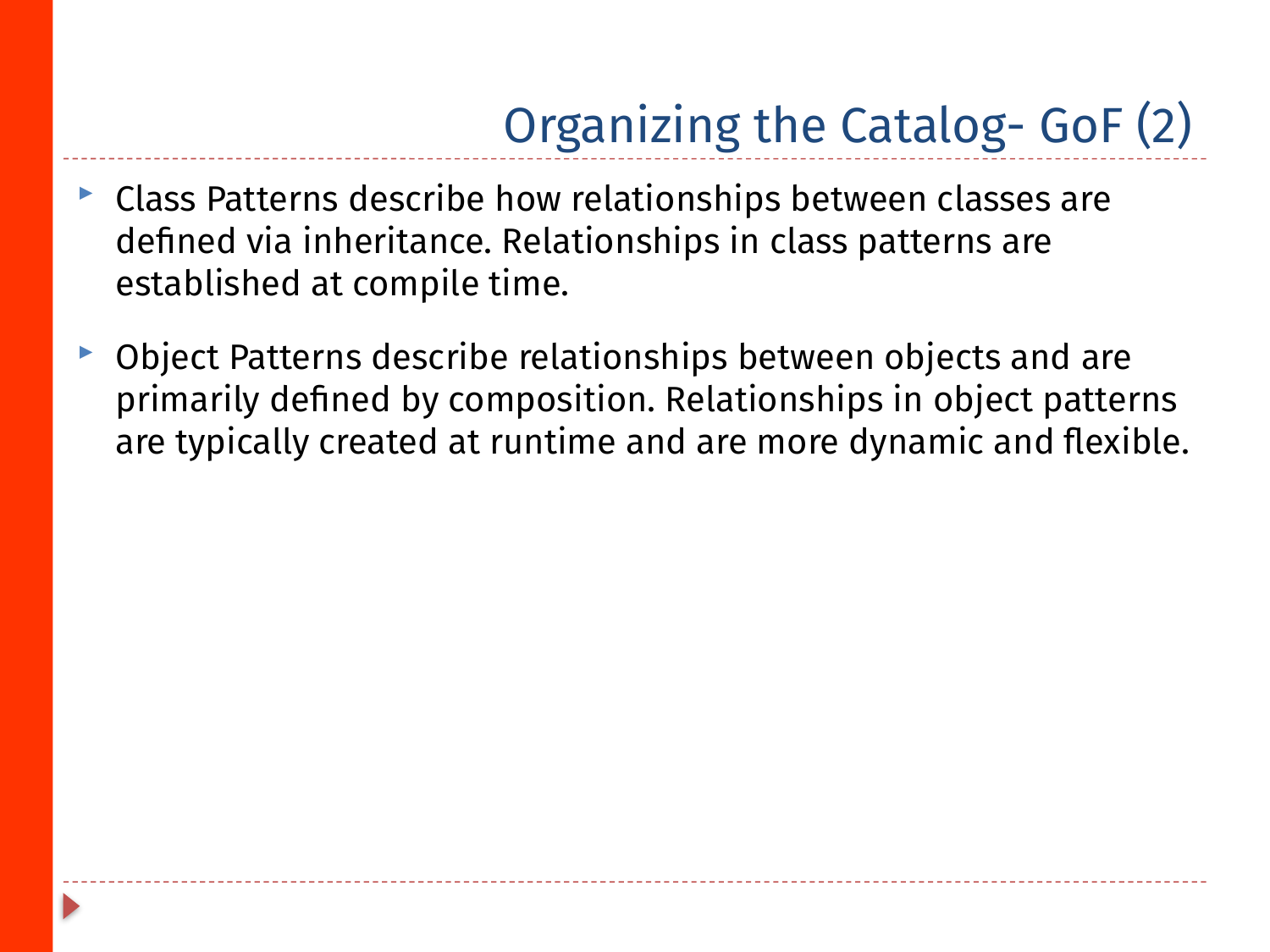

# Organizing the Catalog- GoF (2)
Class Patterns describe how relationships between classes are defined via inheritance. Relationships in class patterns are established at compile time.
Object Patterns describe relationships between objects and are primarily defined by composition. Relationships in object patterns are typically created at runtime and are more dynamic and flexible.